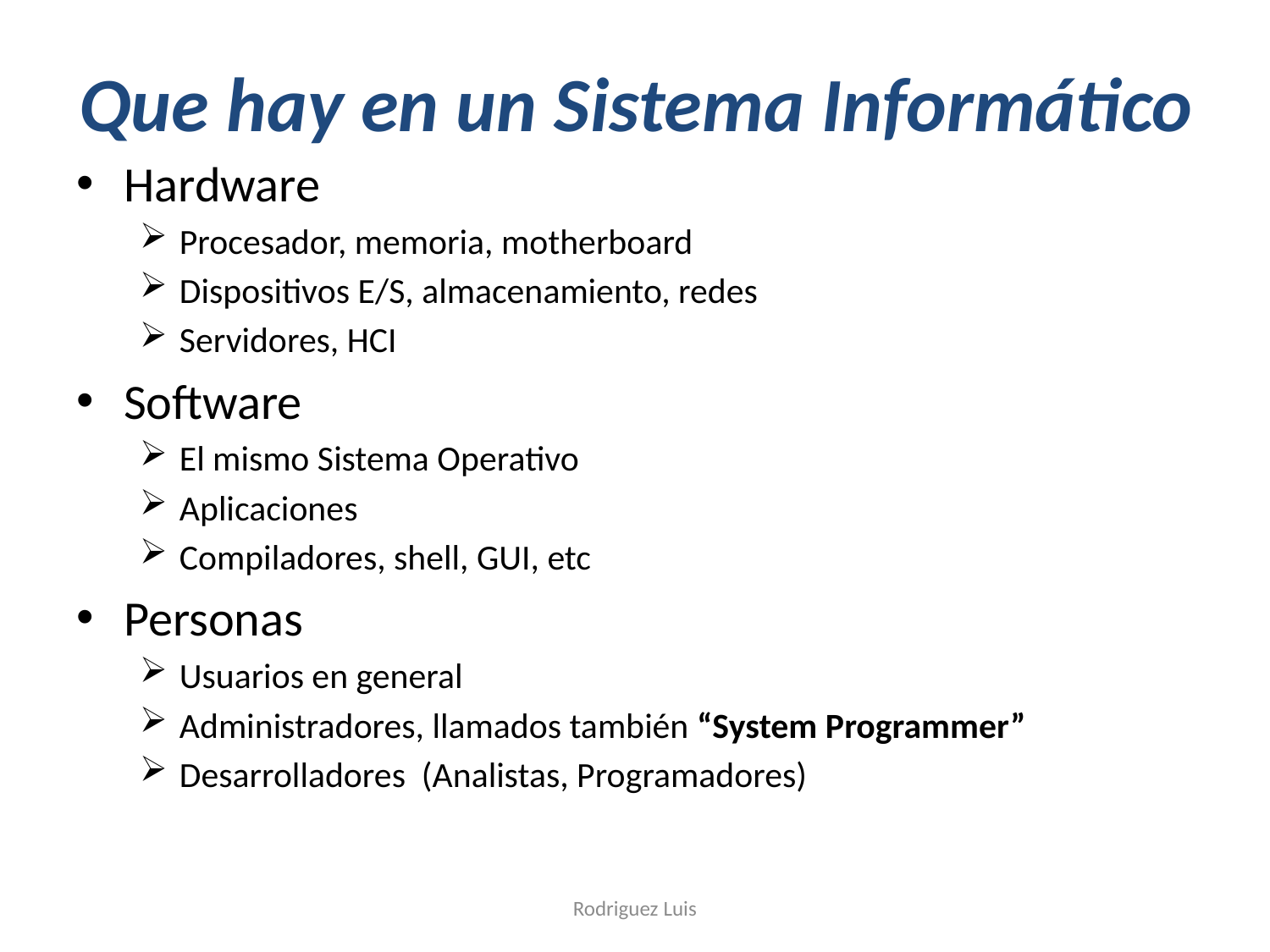

# Que hay en un Sistema Informático
Hardware
Procesador, memoria, motherboard
Dispositivos E/S, almacenamiento, redes
Servidores, HCI
Software
El mismo Sistema Operativo
Aplicaciones
Compiladores, shell, GUI, etc
Personas
Usuarios en general
Administradores, llamados también “System Programmer”
Desarrolladores  (Analistas, Programadores)

Rodriguez Luis